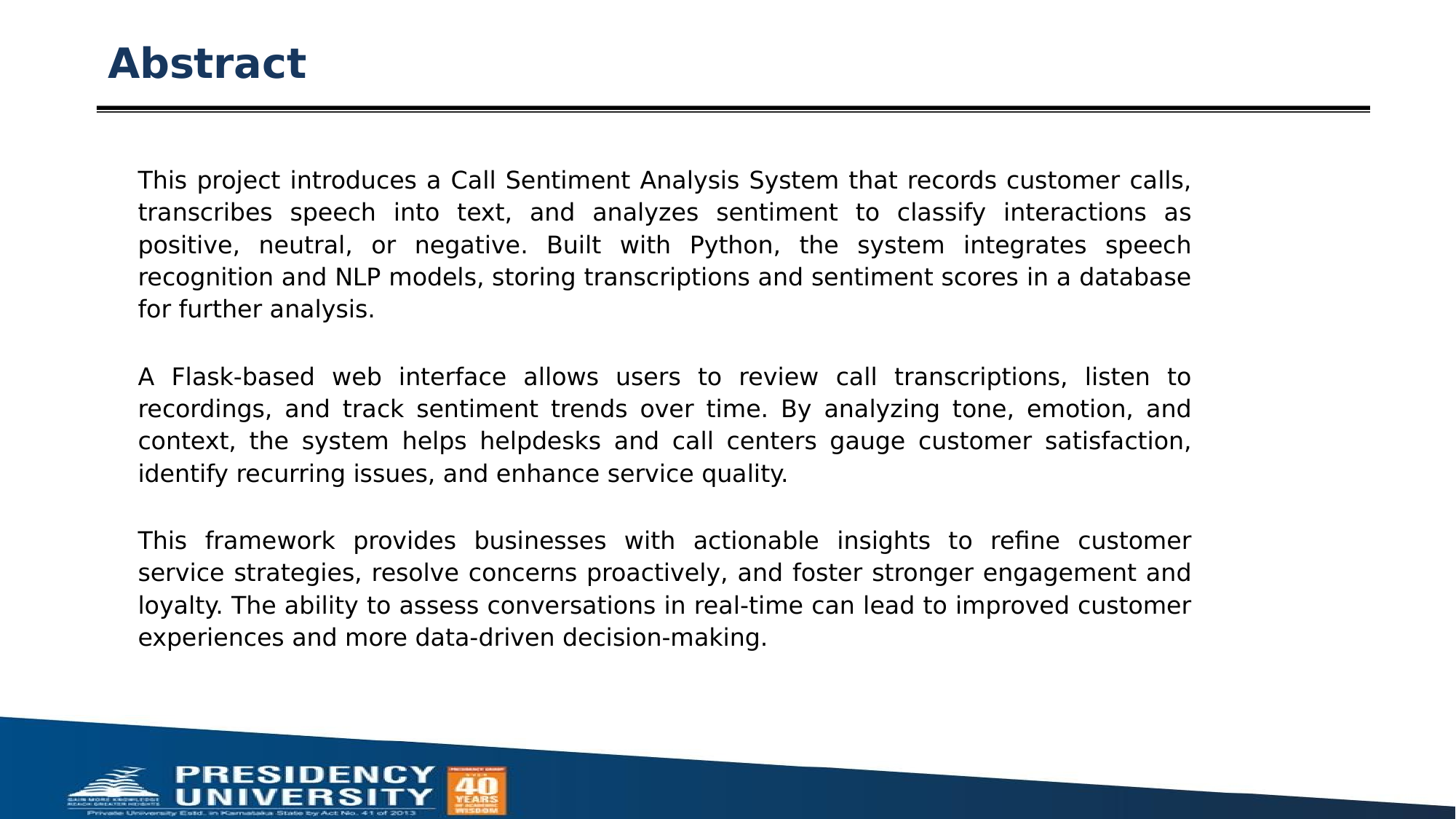

# Abstract
This project introduces a Call Sentiment Analysis System that records customer calls, transcribes speech into text, and analyzes sentiment to classify interactions as positive, neutral, or negative. Built with Python, the system integrates speech recognition and NLP models, storing transcriptions and sentiment scores in a database for further analysis.

A Flask-based web interface allows users to review call transcriptions, listen to recordings, and track sentiment trends over time. By analyzing tone, emotion, and context, the system helps helpdesks and call centers gauge customer satisfaction, identify recurring issues, and enhance service quality.

This framework provides businesses with actionable insights to refine customer service strategies, resolve concerns proactively, and foster stronger engagement and loyalty. The ability to assess conversations in real-time can lead to improved customer experiences and more data-driven decision-making.